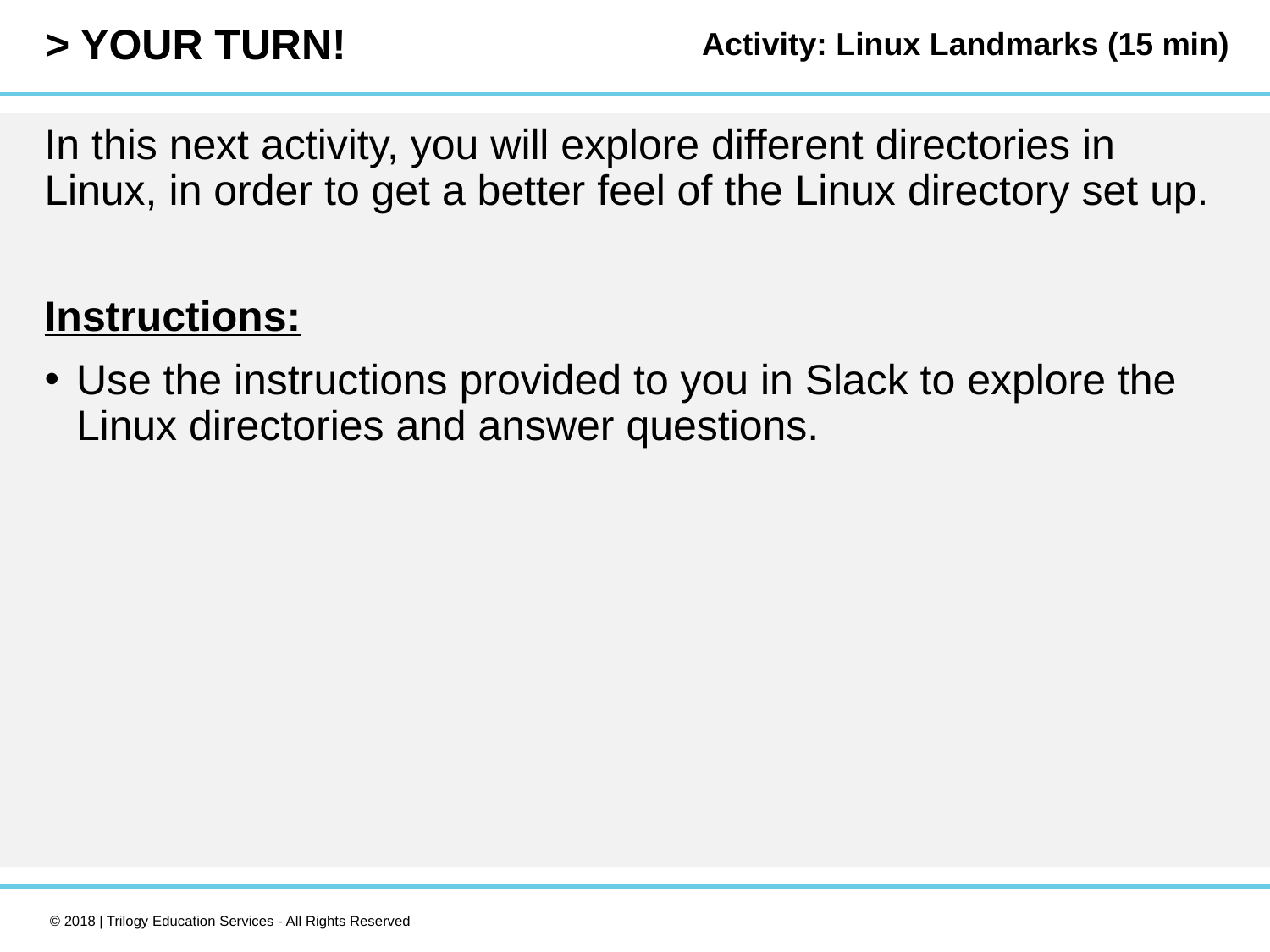

Activity: Linux Landmarks (15 min)
In this next activity, you will explore different directories in Linux, in order to get a better feel of the Linux directory set up.

Instructions:
Use the instructions provided to you in Slack to explore the Linux directories and answer questions.